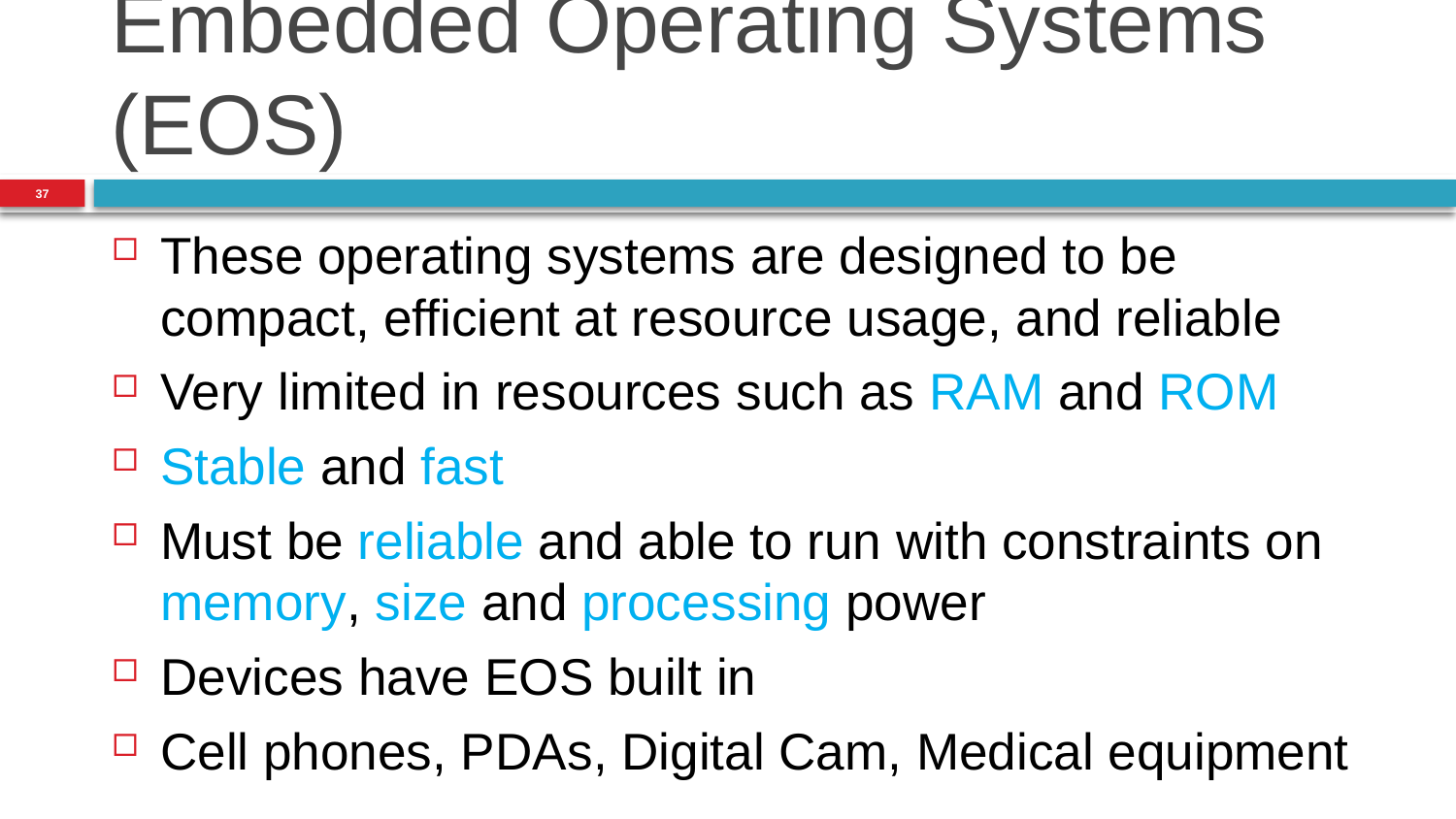

# Embedded Operating Systems (EOS)
37
These operating systems are designed to be compact, efficient at resource usage, and reliable
Very limited in resources such as RAM and ROM
Stable and fast
Must be reliable and able to run with constraints on memory, size and processing power
Devices have EOS built in
Cell phones, PDAs, Digital Cam, Medical equipment